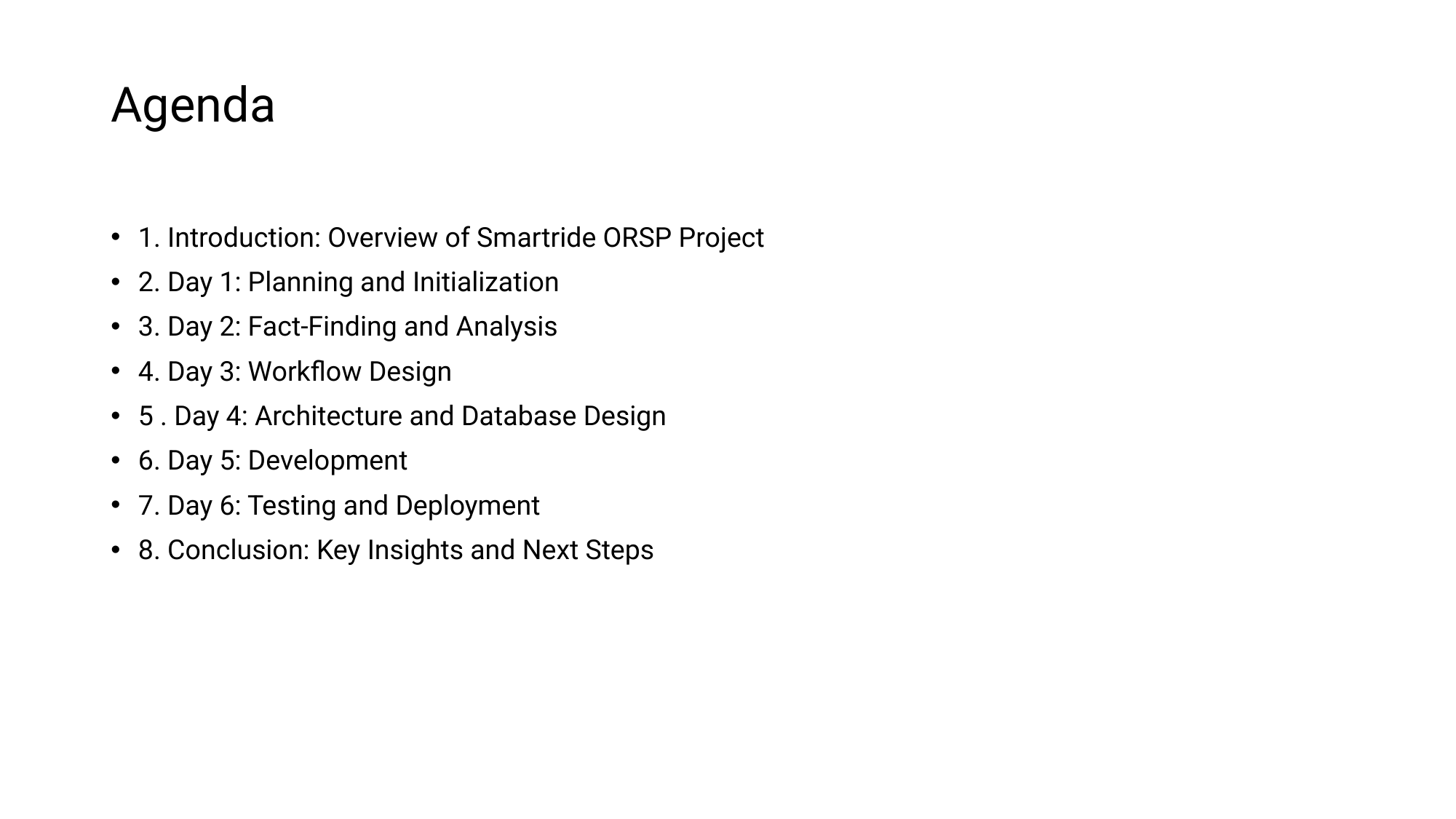

# Agenda
1. Introduction: Overview of Smartride ORSP Project
2. Day 1: Planning and Initialization
3. Day 2: Fact-Finding and Analysis
4. Day 3: Workflow Design
5 . Day 4: Architecture and Database Design
6. Day 5: Development
7. Day 6: Testing and Deployment
8. Conclusion: Key Insights and Next Steps